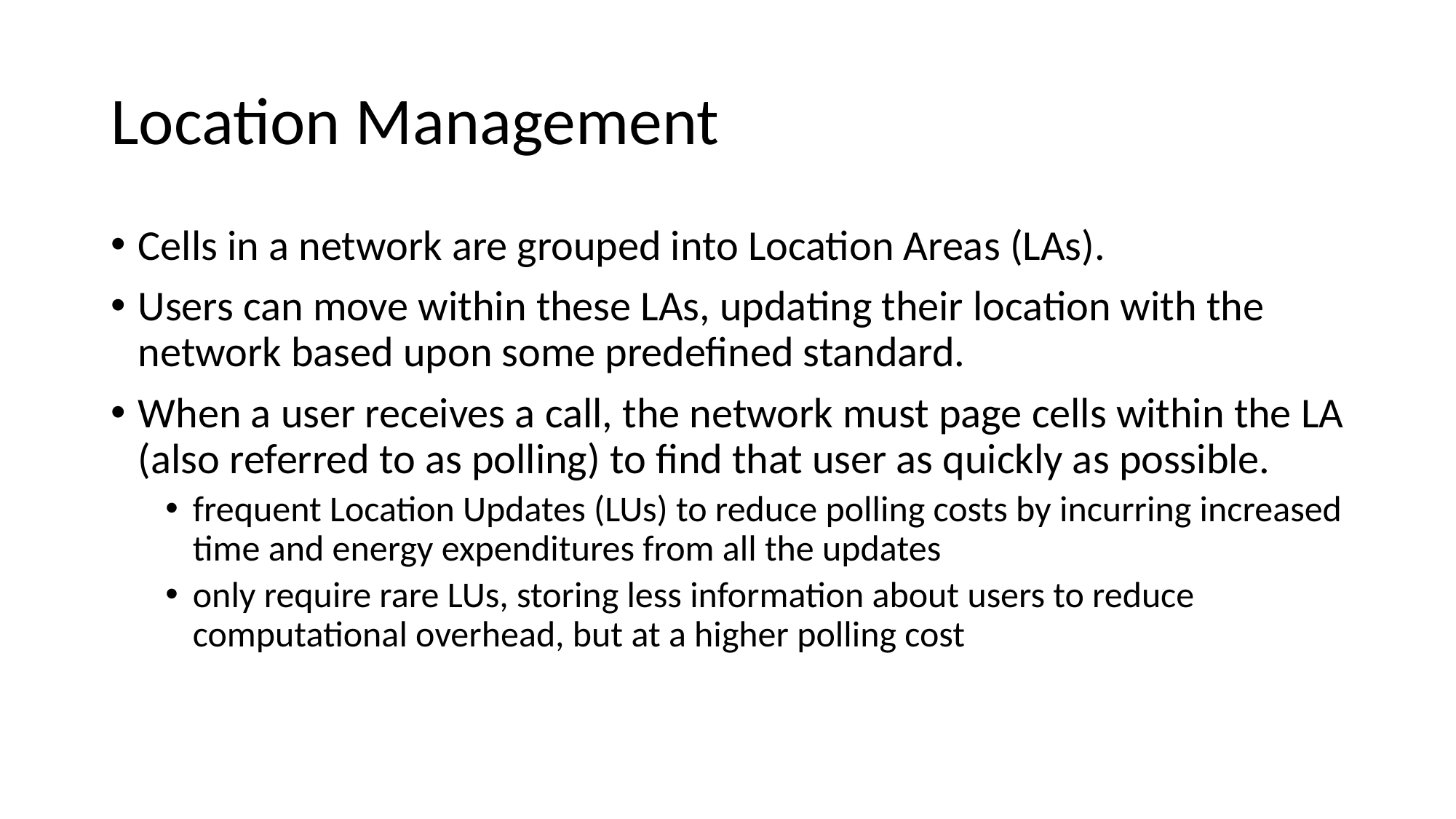

# Location Management
Cells in a network are grouped into Location Areas (LAs).
Users can move within these LAs, updating their location with the network based upon some predefined standard.
When a user receives a call, the network must page cells within the LA (also referred to as polling) to find that user as quickly as possible.
frequent Location Updates (LUs) to reduce polling costs by incurring increased time and energy expenditures from all the updates
only require rare LUs, storing less information about users to reduce computational overhead, but at a higher polling cost